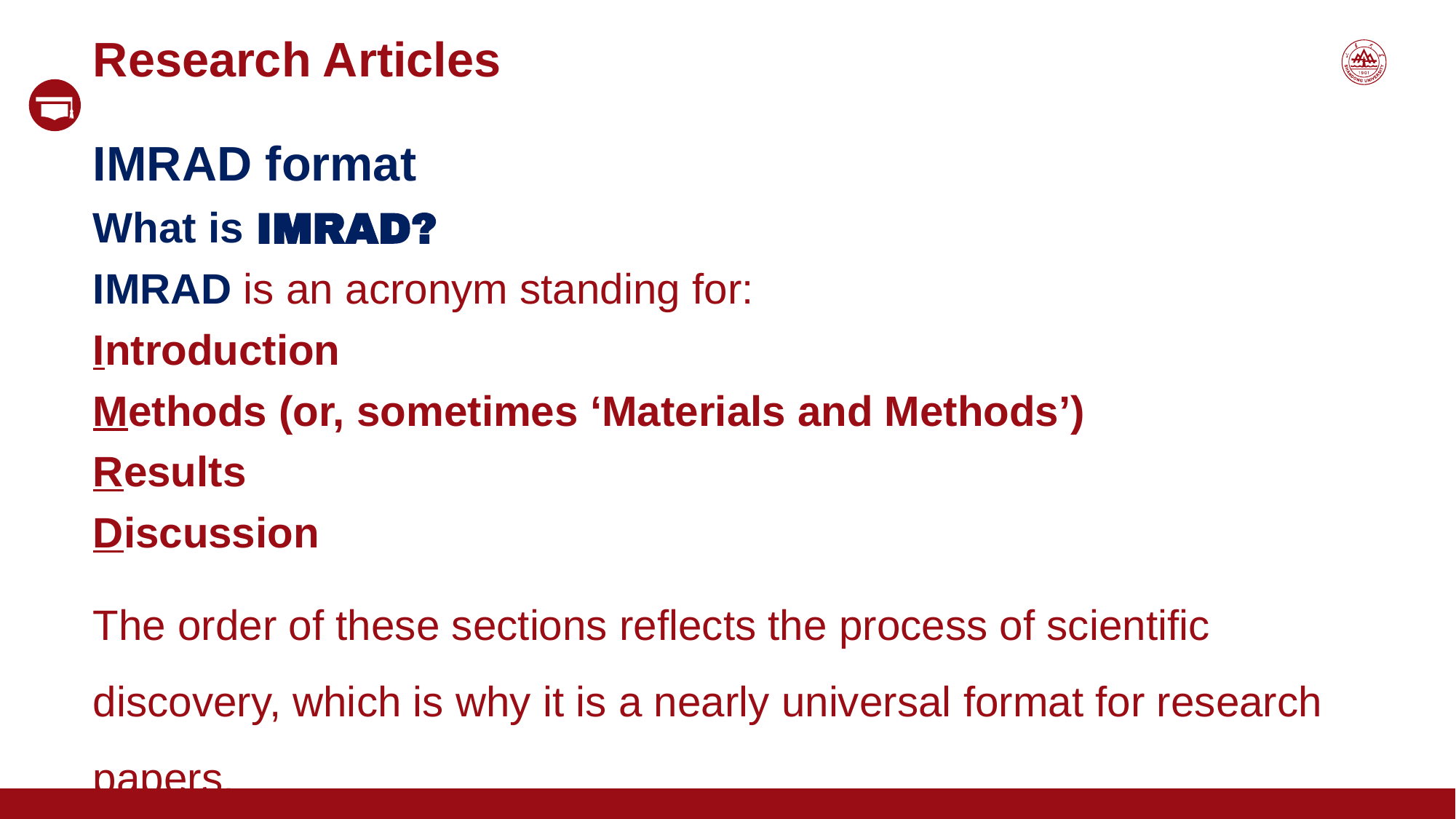

Research Articles

IMRAD format
What is IMRAD?
IMRAD is an acronym standing for:
Introduction
Methods (or, sometimes ‘Materials and Methods’)
Results
Discussion
The order of these sections reflects the process of scientific discovery, which is why it is a nearly universal format for research papers.